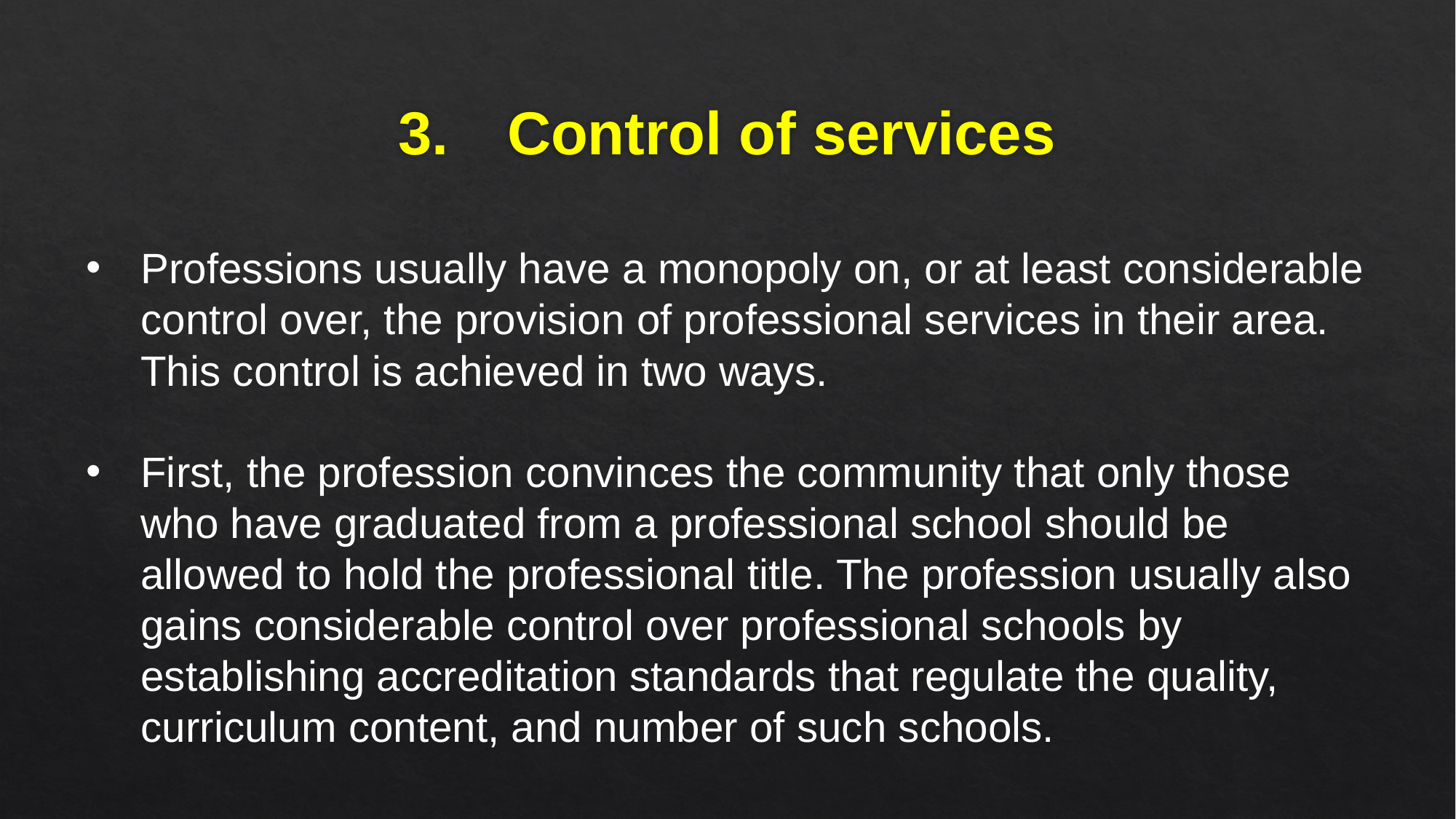

# 3.	Control of services
Professions usually have a monopoly on, or at least considerable control over, the provision of professional services in their area. This control is achieved in two ways.

First, the profession convinces the community that only those who have graduated from a professional school should be allowed to hold the professional title. The profession usually also gains considerable control over professional schools by establishing accreditation standards that regulate the quality, curriculum content, and number of such schools.